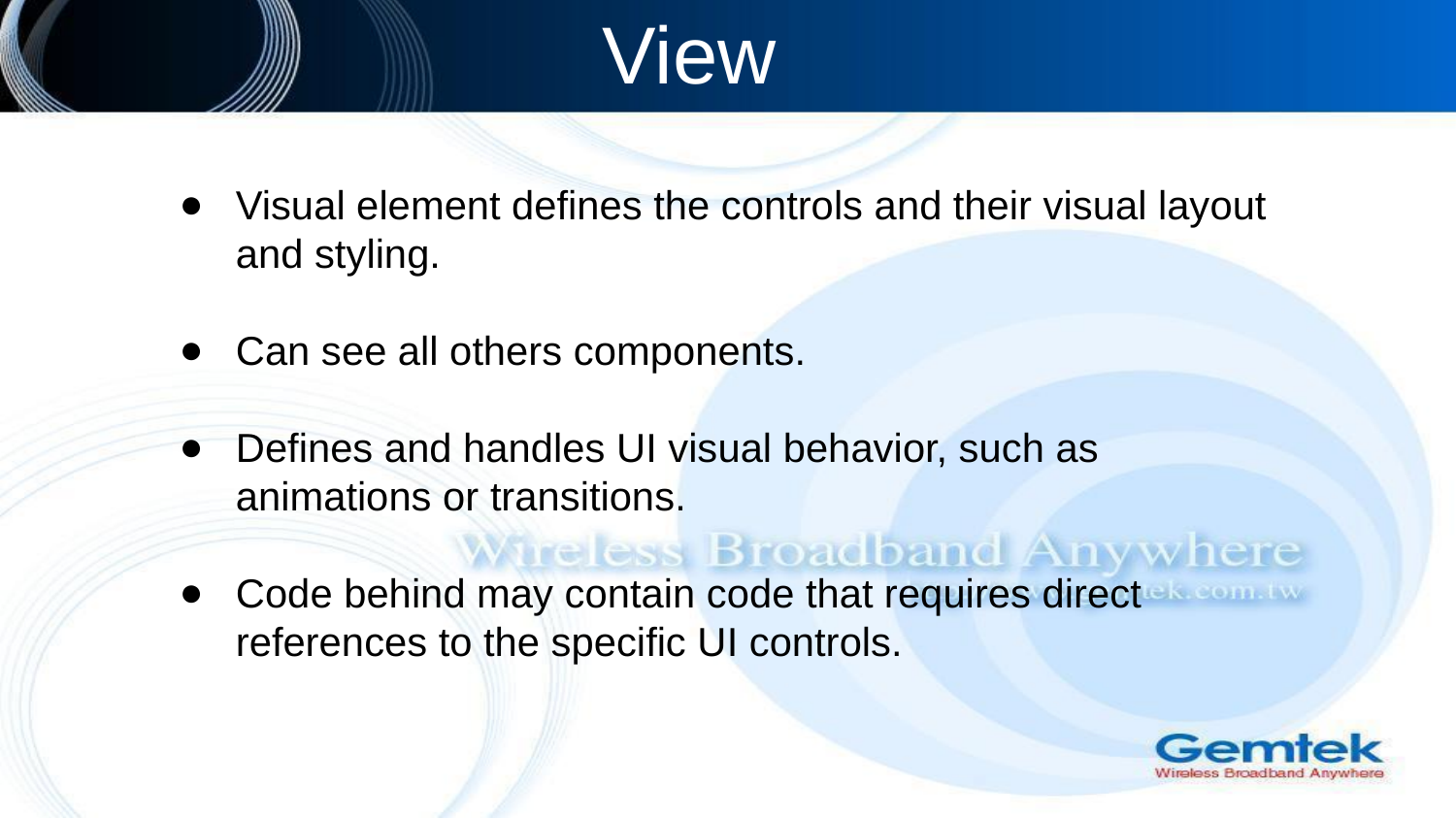

View
Visual element defines the controls and their visual layout and styling.

Can see all others components.

Defines and handles UI visual behavior, such as animations or transitions.

Code behind may contain code that requires direct references to the specific UI controls.